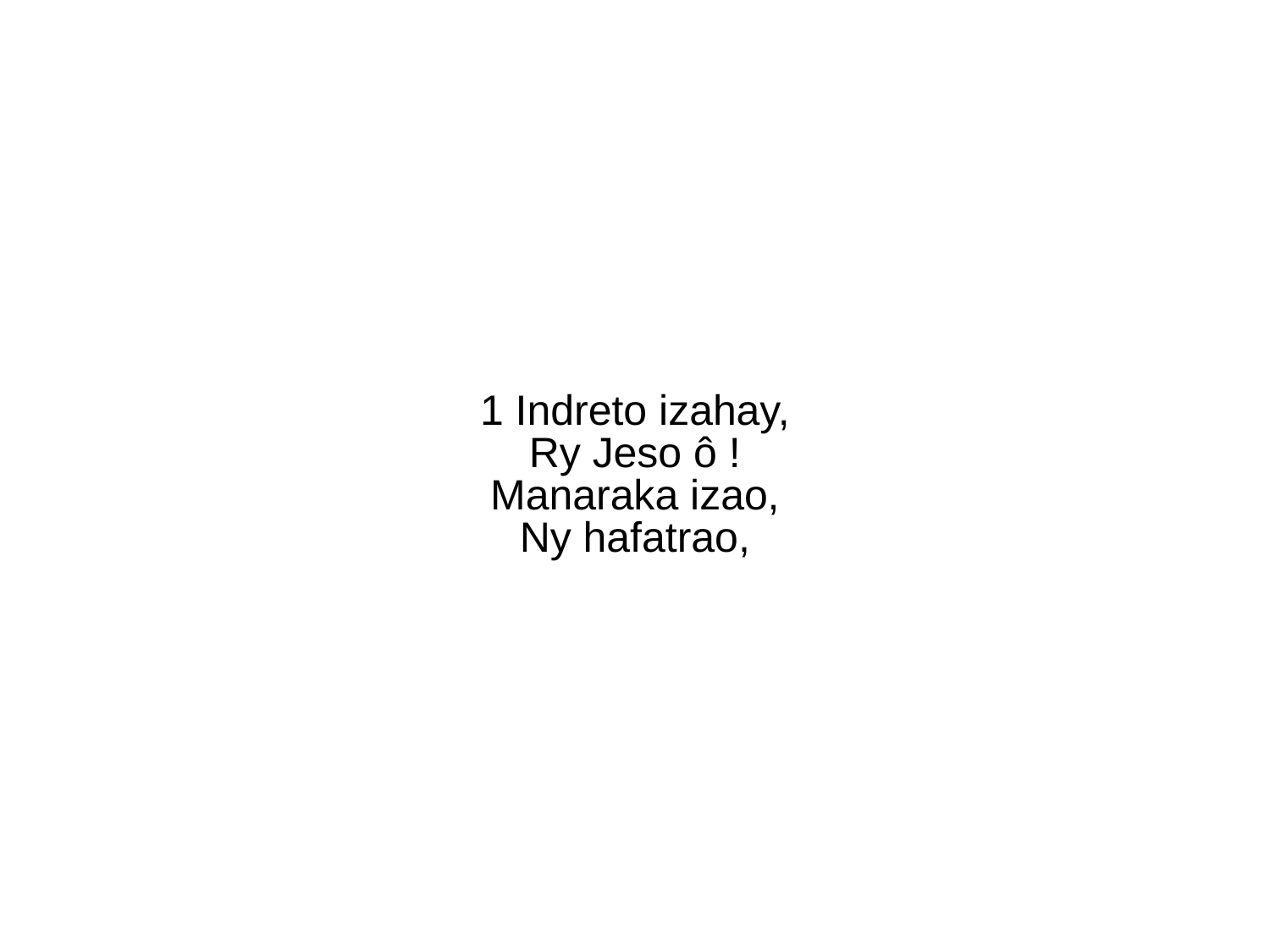

1 Indreto izahay,
Ry Jeso ô !
Manaraka izao,
Ny hafatrao,